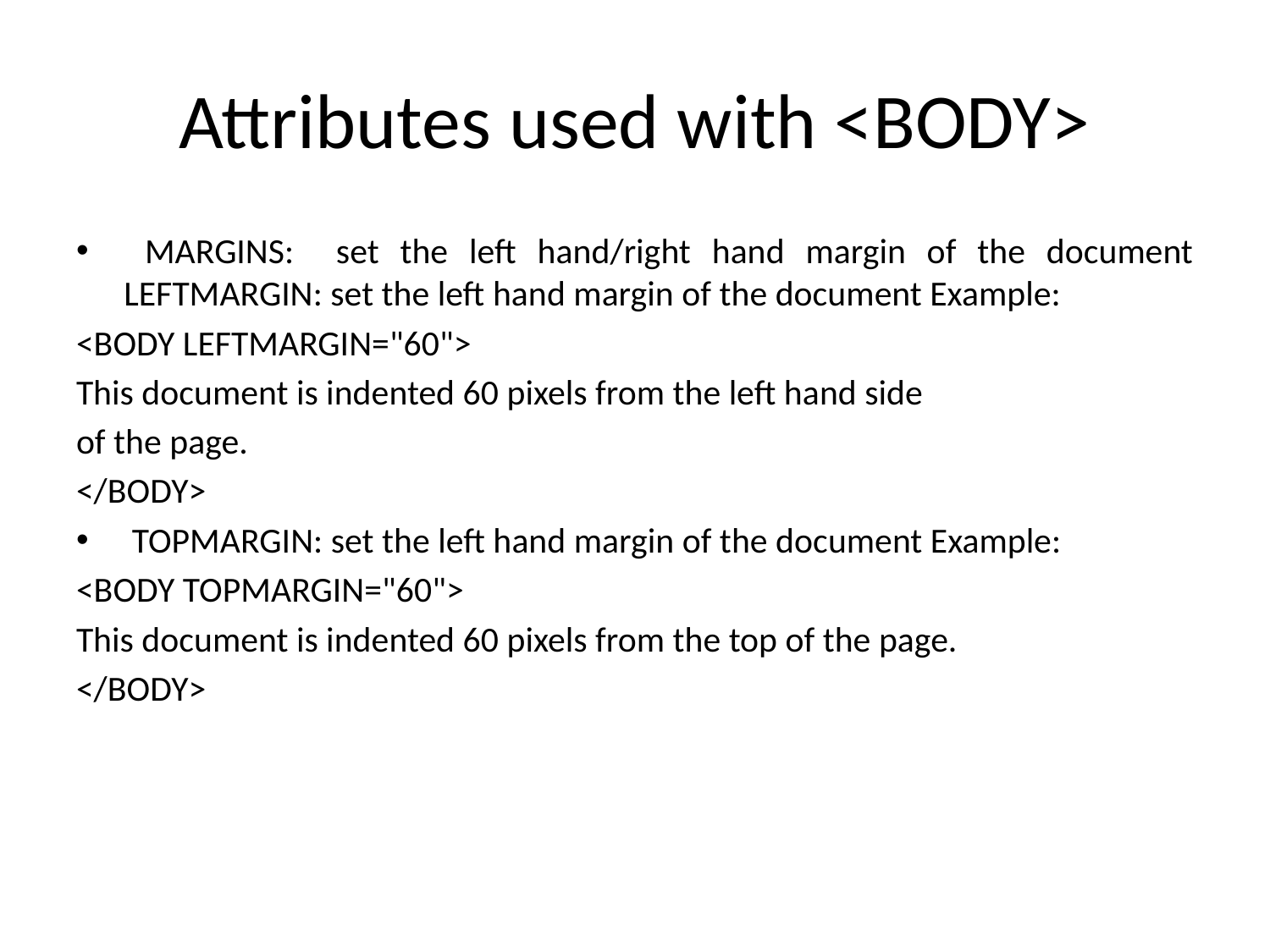

# Attributes used with <BODY>
 MARGINS:  set the left hand/right hand margin of the document LEFTMARGIN: set the left hand margin of the document Example:
<BODY LEFTMARGIN="60">
This document is indented 60 pixels from the left hand side
of the page.
</BODY>
 TOPMARGIN: set the left hand margin of the document Example:
<BODY TOPMARGIN="60">
This document is indented 60 pixels from the top of the page.
</BODY>